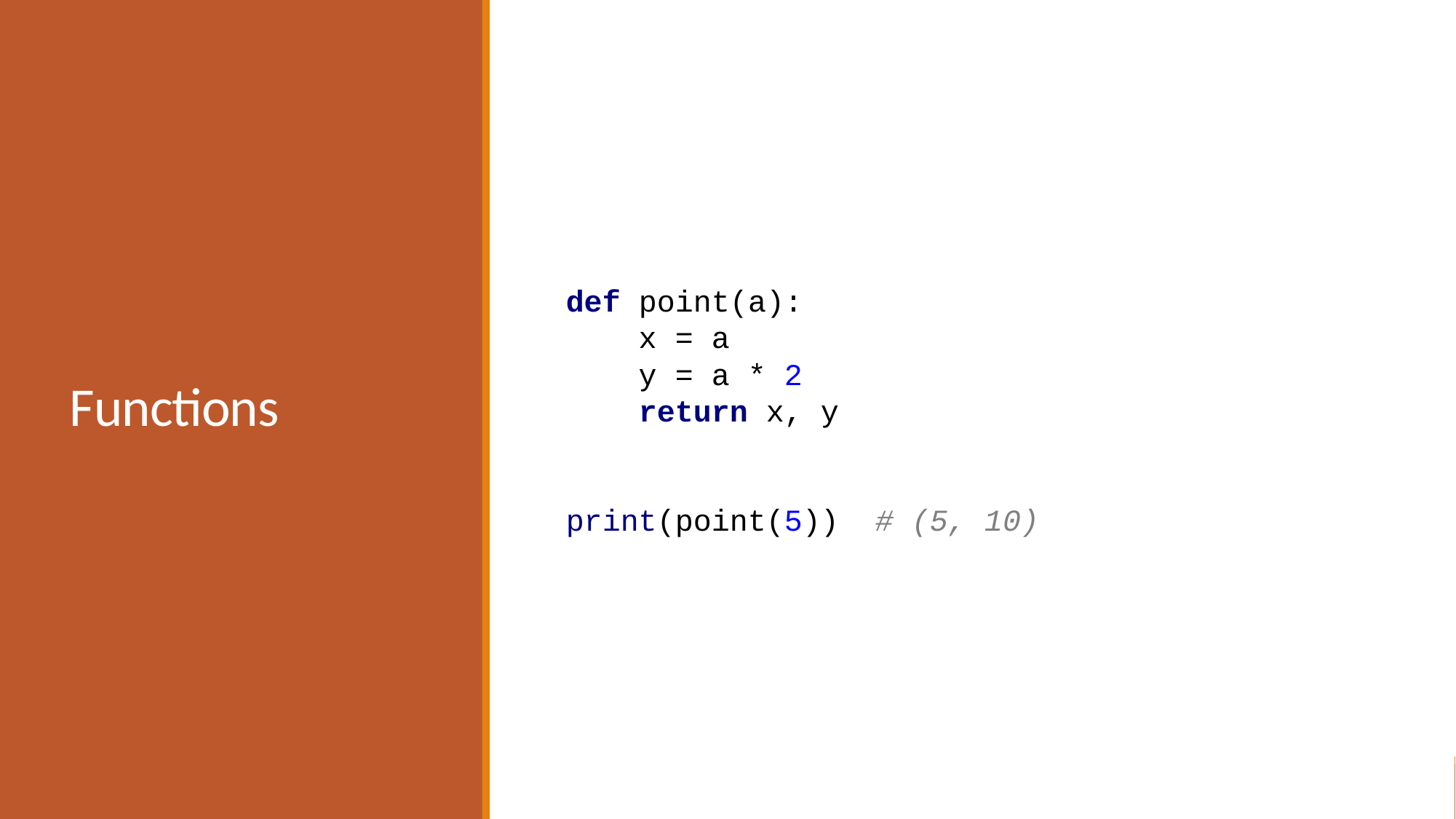

# Functions
def point(a):
    x = a
    y = a * 2
    return x, y
print(point(5))  # (5, 10)